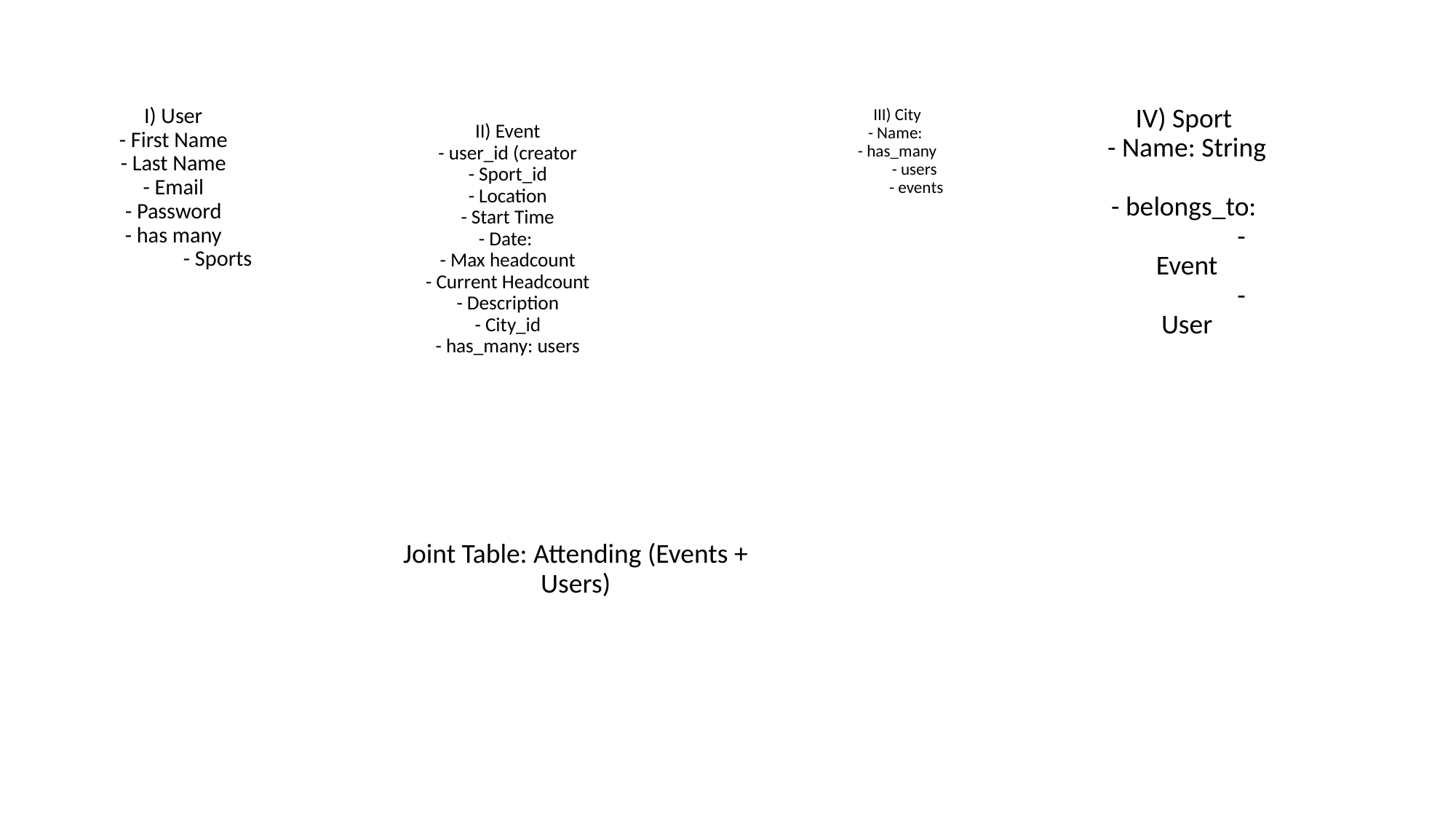

# I) User - First Name - Last Name - Email - Password - has many - Sports
II) Event
- user_id (creator
- Sport_id
- Location
- Start Time
- Date:
- Max headcount
- Current Headcount
- Description
- City_id
- has_many: users
III) City
- Name:
- has_many
         - users
           - events
IV) Sport
- Name: String
- belongs_to:
 	- Event
 	- User
Joint Table: Attending (Events + Users)